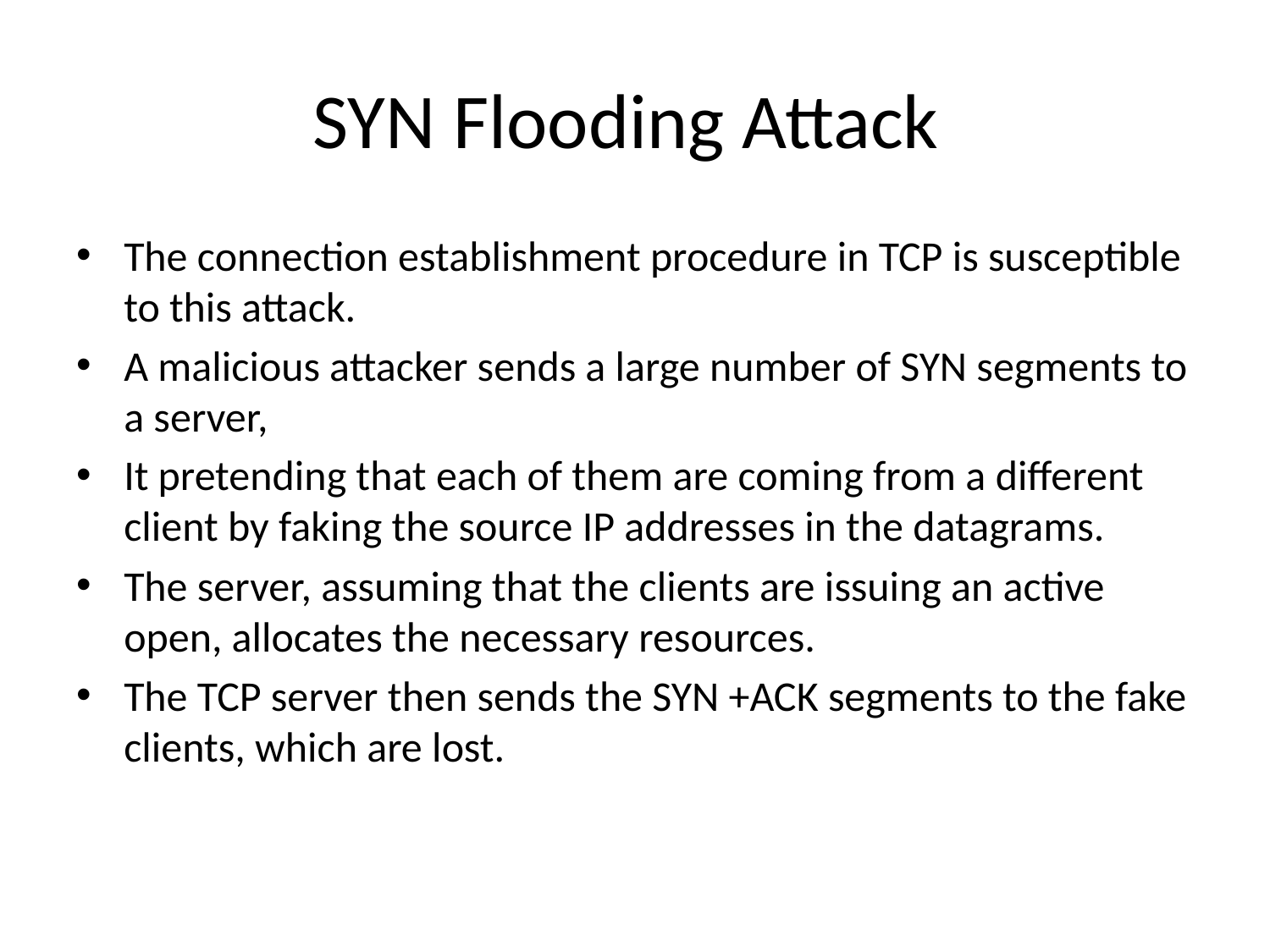

# SYN Flooding Attack
The connection establishment procedure in TCP is susceptible to this attack.
A malicious attacker sends a large number of SYN segments to a server,
It pretending that each of them are coming from a different client by faking the source IP addresses in the datagrams.
The server, assuming that the clients are issuing an active open, allocates the necessary resources.
The TCP server then sends the SYN +ACK segments to the fake clients, which are lost.